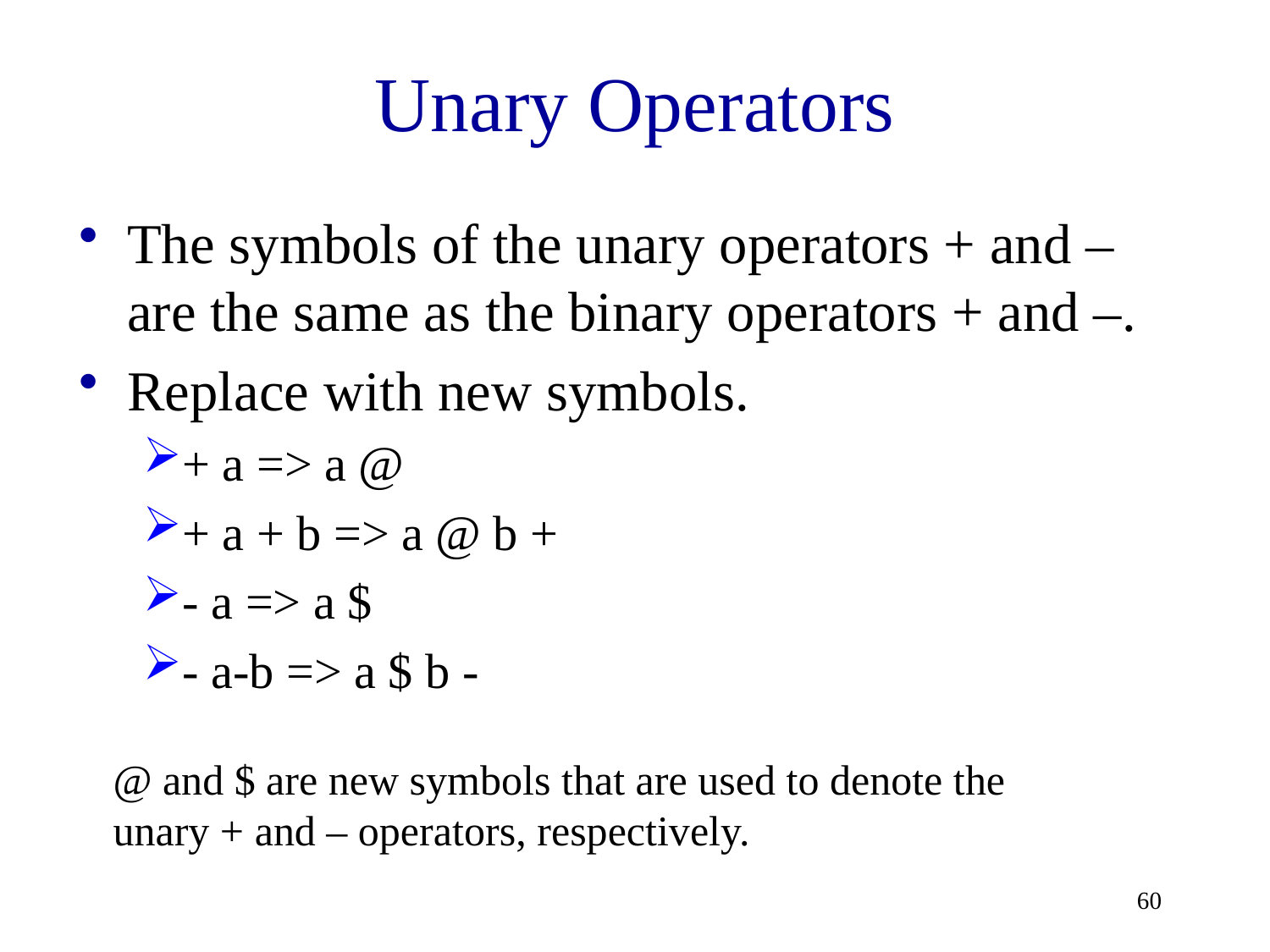

# Unary Operators
The symbols of the unary operators + and – are the same as the binary operators + and –.
Replace with new symbols.
+ a => a @
+ a + b => a @ b +
- a => a $
- a-b => a $ b -
@ and $ are new symbols that are used to denote the unary + and – operators, respectively.
60